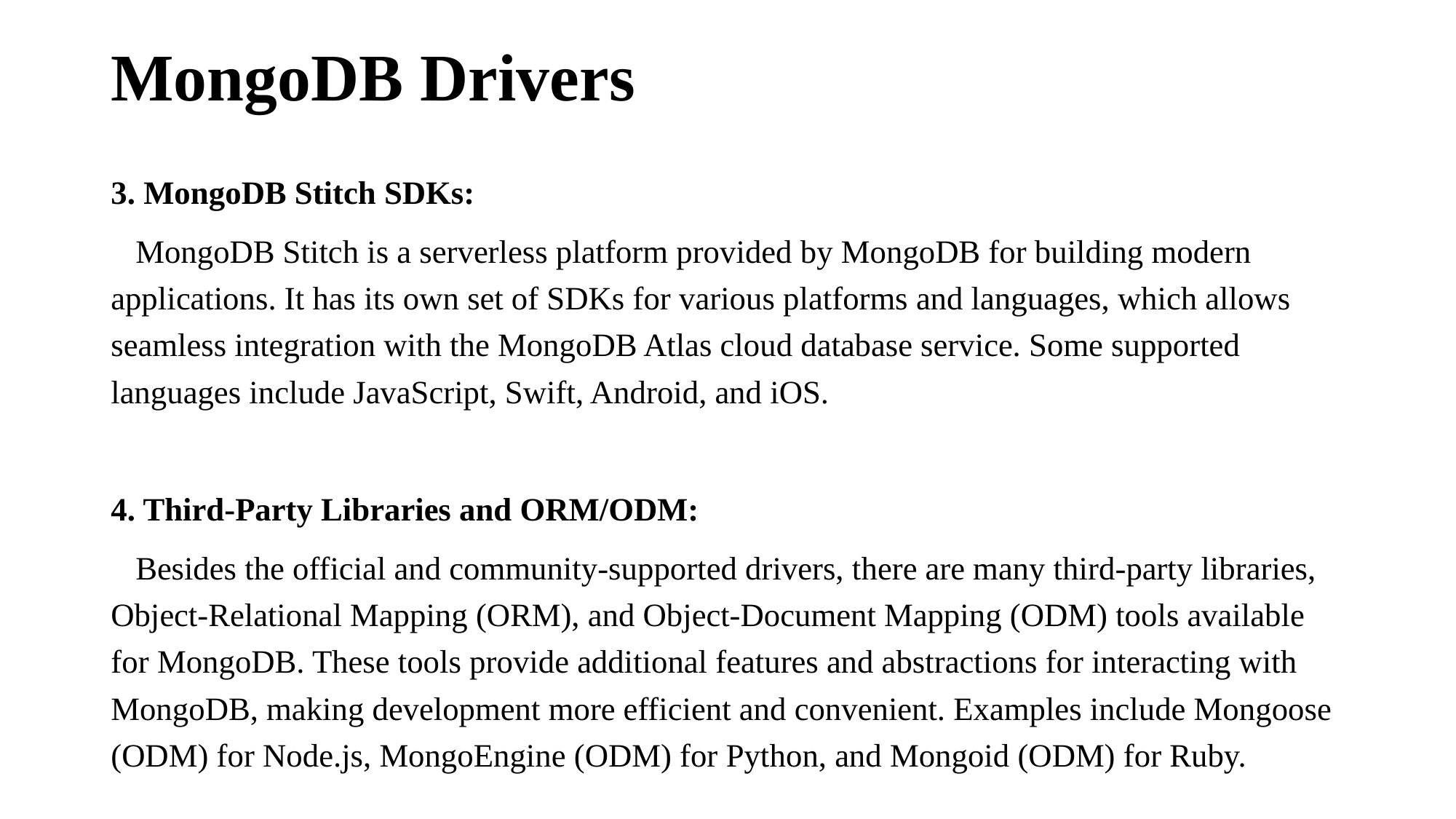

# MongoDB Drivers
3. MongoDB Stitch SDKs:
   MongoDB Stitch is a serverless platform provided by MongoDB for building modern applications. It has its own set of SDKs for various platforms and languages, which allows seamless integration with the MongoDB Atlas cloud database service. Some supported languages include JavaScript, Swift, Android, and iOS.

4. Third-Party Libraries and ORM/ODM:
   Besides the official and community-supported drivers, there are many third-party libraries, Object-Relational Mapping (ORM), and Object-Document Mapping (ODM) tools available for MongoDB. These tools provide additional features and abstractions for interacting with MongoDB, making development more efficient and convenient. Examples include Mongoose (ODM) for Node.js, MongoEngine (ODM) for Python, and Mongoid (ODM) for Ruby.